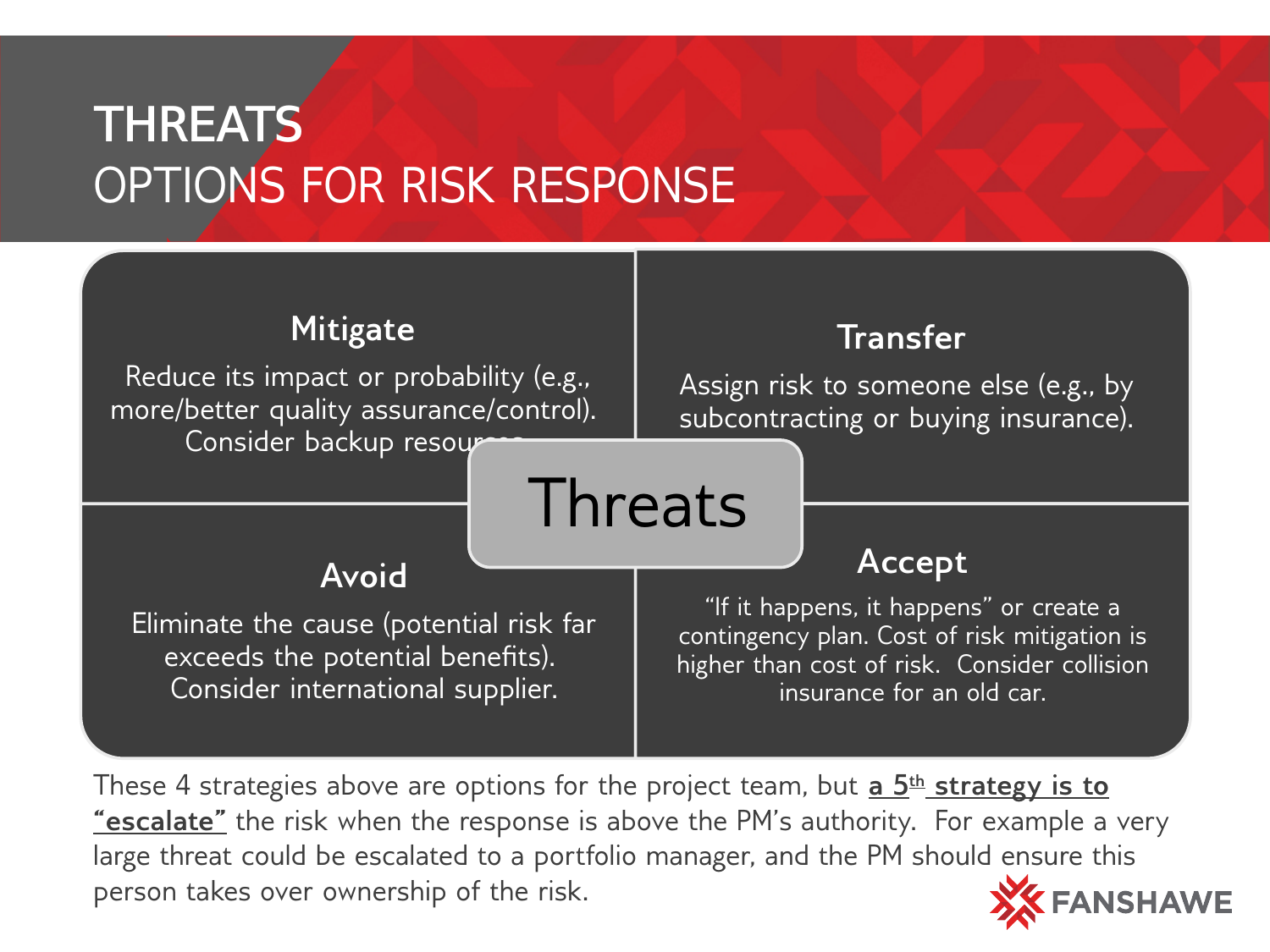

# Threats options for risk response
Mitigate
Reduce its impact or probability (e.g., more/better quality assurance/control).  Consider backup resources.
Transfer
Assign risk to someone else (e.g., by subcontracting or buying insurance).
Avoid
Eliminate the cause (potential risk far exceeds the potential benefits).  Consider international supplier.
Accept
“If it happens, it happens” or create a contingency plan. Cost of risk mitigation is higher than cost of risk.  Consider collision insurance for an old car.
Threats
These 4 strategies above are options for the project team, but a 5th strategy is to “escalate” the risk when the response is above the PM’s authority.  For example a very large threat could be escalated to a portfolio manager, and the PM should ensure this person takes over ownership of the risk.